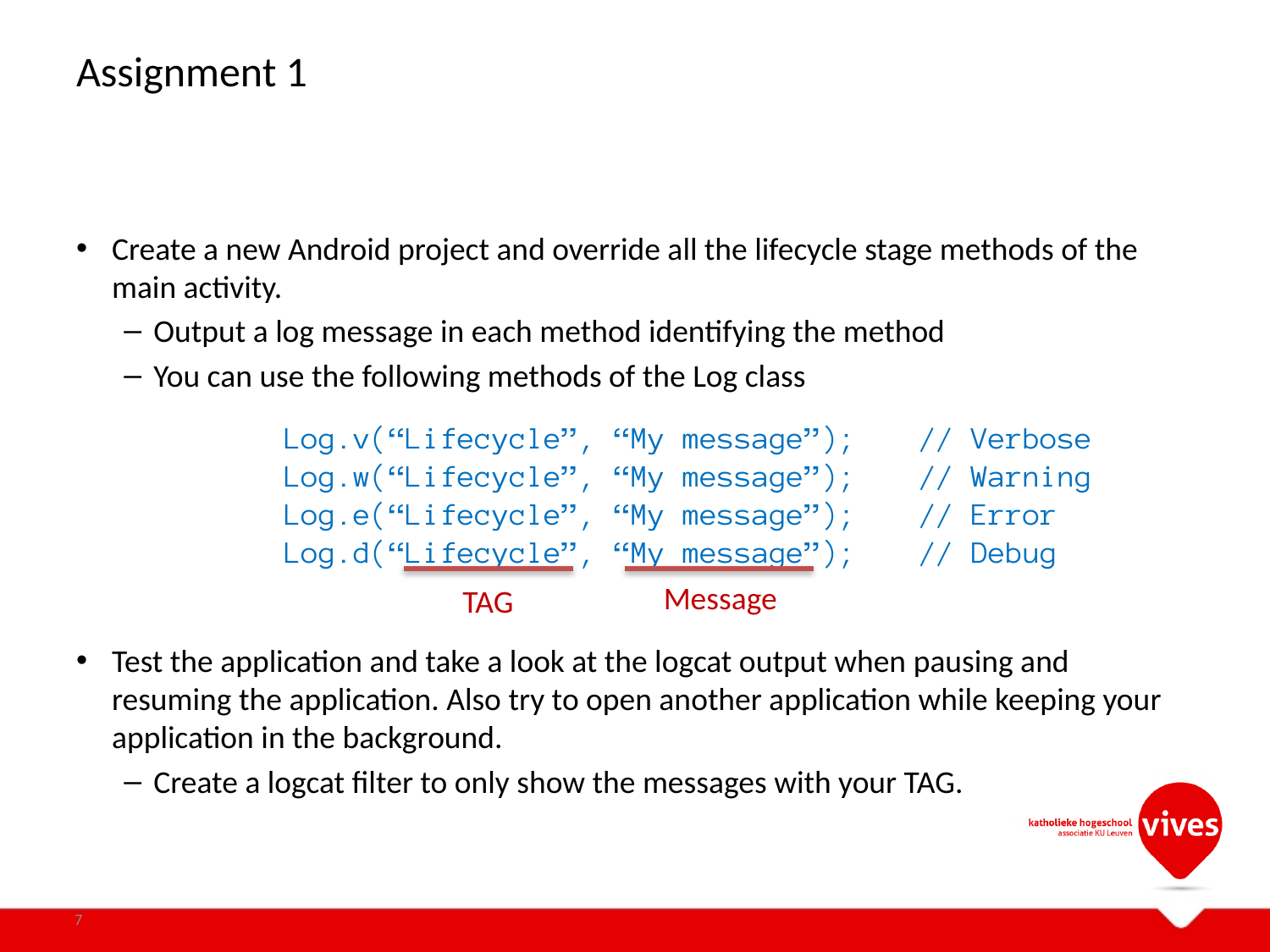

# Assignment 1
Create a new Android project and override all the lifecycle stage methods of the main activity.
Output a log message in each method identifying the method
You can use the following methods of the Log class

Test the application and take a look at the logcat output when pausing and resuming the application. Also try to open another application while keeping your application in the background.
Create a logcat filter to only show the messages with your TAG.
Log.v(“Lifecycle”, “My message”);	// Verbose
Log.w(“Lifecycle”, “My message”);	// Warning
Log.e(“Lifecycle”, “My message”);	// Error
Log.d(“Lifecycle”, “My message”);	// Debug
Message
TAG
7